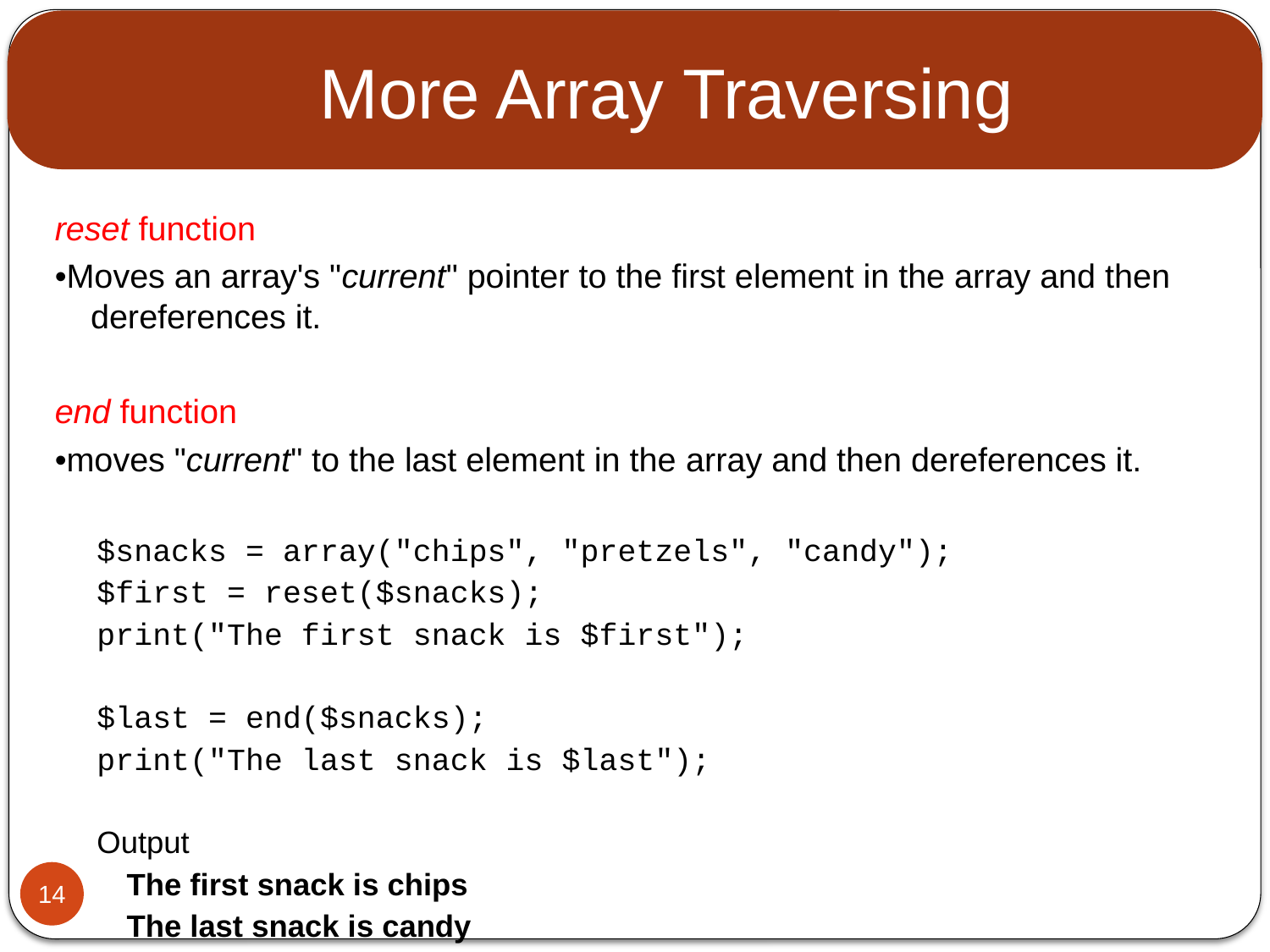

# More Array Traversing
reset function
•Moves an array's "current" pointer to the first element in the array and then dereferences it.

end function
•moves "current" to the last element in the array and then dereferences it.

$snacks = array("chips", "pretzels", "candy");
$first = reset($snacks);
print("The first snack is $first");

$last = end($snacks);
print("The last snack is $last");

Output
		The first snack is chips
		The last snack is candy
14